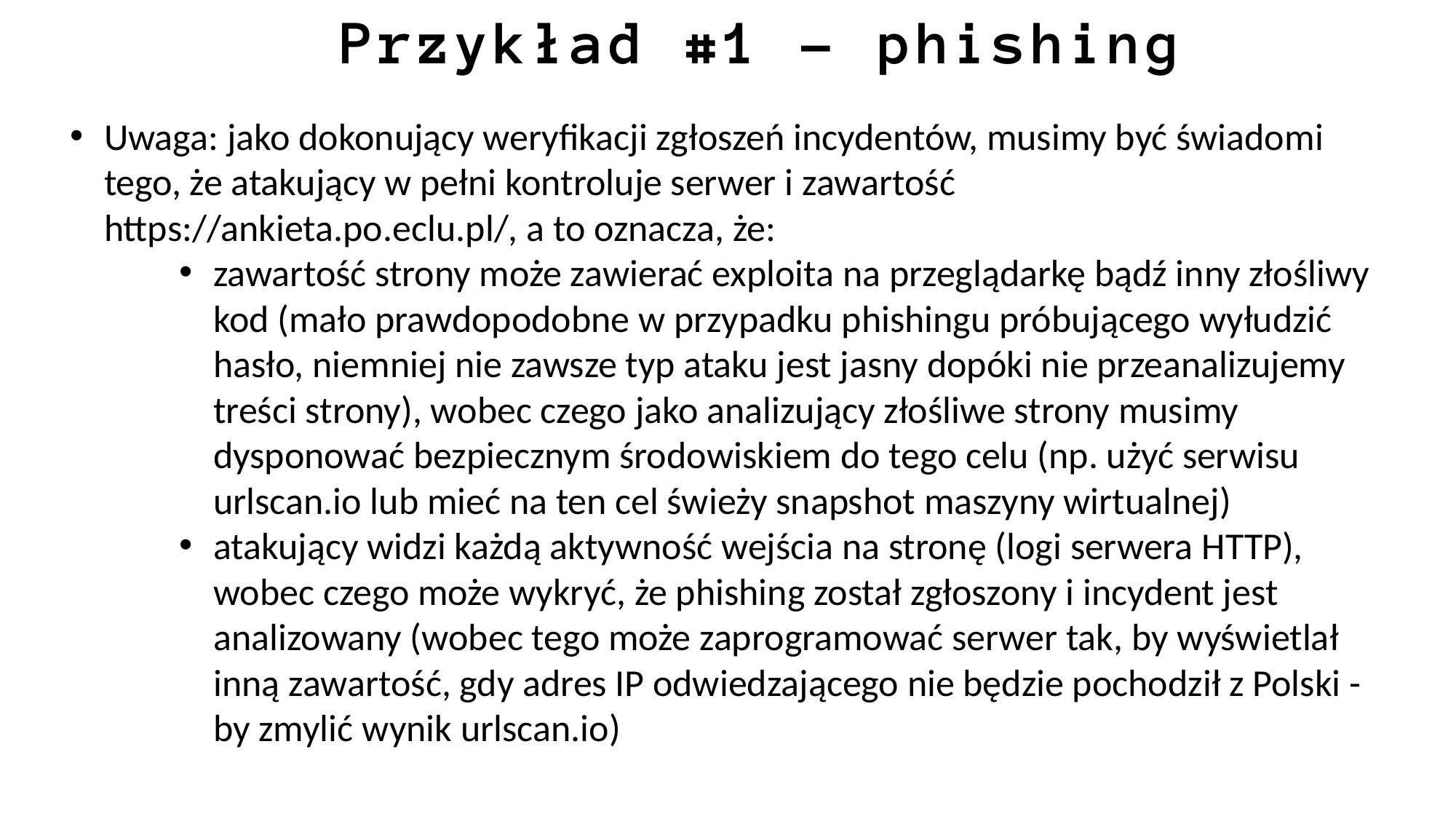

Przykład #1 - phishing
Uwaga: jako dokonujący weryfikacji zgłoszeń incydentów, musimy być świadomi tego, że atakujący w pełni kontroluje serwer i zawartość https://ankieta.po.eclu.pl/, a to oznacza, że:
zawartość strony może zawierać exploita na przeglądarkę bądź inny złośliwy kod (mało prawdopodobne w przypadku phishingu próbującego wyłudzić hasło, niemniej nie zawsze typ ataku jest jasny dopóki nie przeanalizujemy treści strony), wobec czego jako analizujący złośliwe strony musimy dysponować bezpiecznym środowiskiem do tego celu (np. użyć serwisu urlscan.io lub mieć na ten cel świeży snapshot maszyny wirtualnej)
atakujący widzi każdą aktywność wejścia na stronę (logi serwera HTTP), wobec czego może wykryć, że phishing został zgłoszony i incydent jest analizowany (wobec tego może zaprogramować serwer tak, by wyświetlał inną zawartość, gdy adres IP odwiedzającego nie będzie pochodził z Polski - by zmylić wynik urlscan.io)